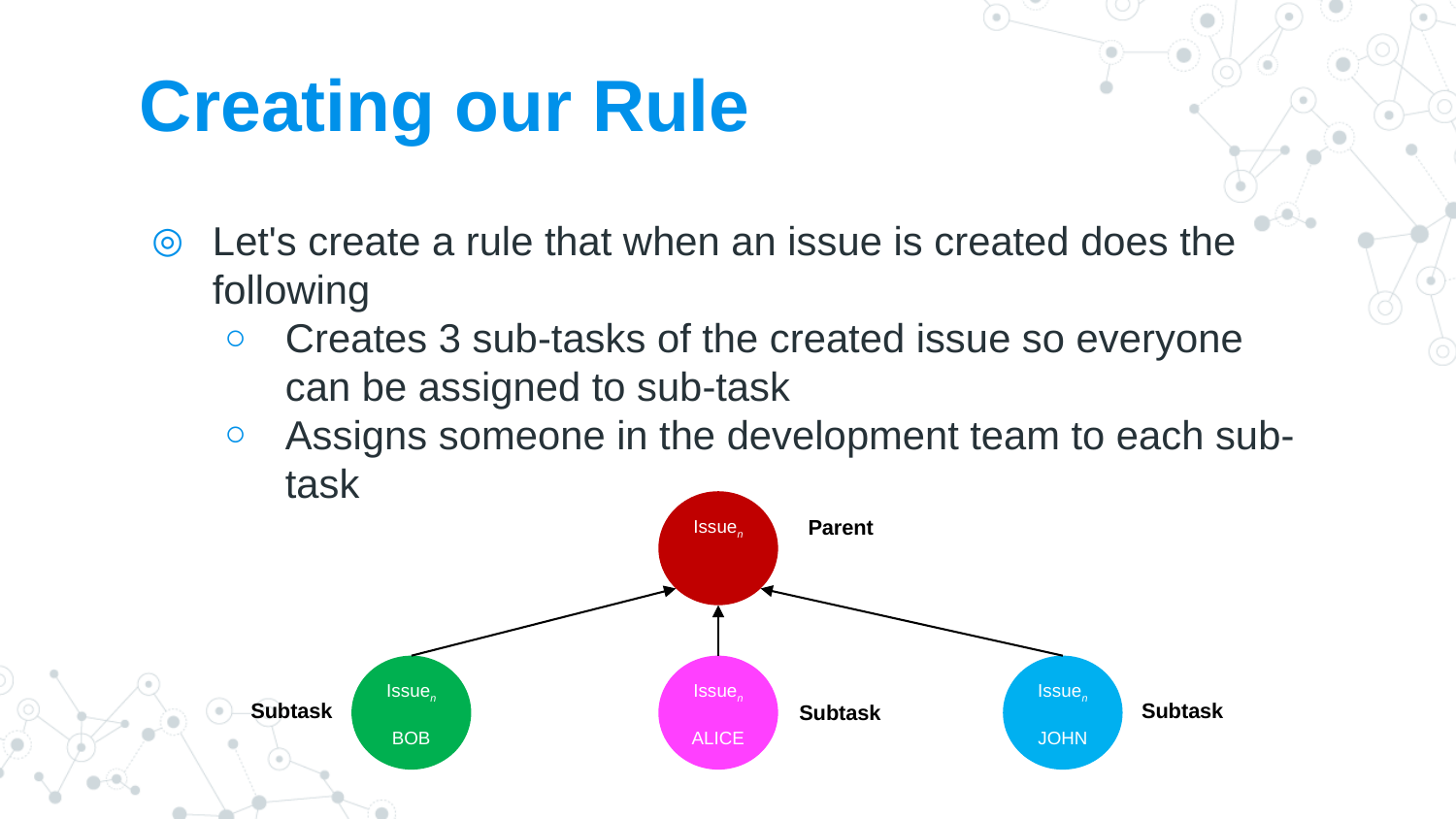

# Creating our Rule
Let's create a rule that when an issue is created does the following
Creates 3 sub-tasks of the created issue so everyone can be assigned to sub-task
Assigns someone in the development team to each sub-task
Issuen

Parent
Issuen

BOB
Issuen

ALICE
Issuen

JOHN
Subtask
Subtask
Subtask